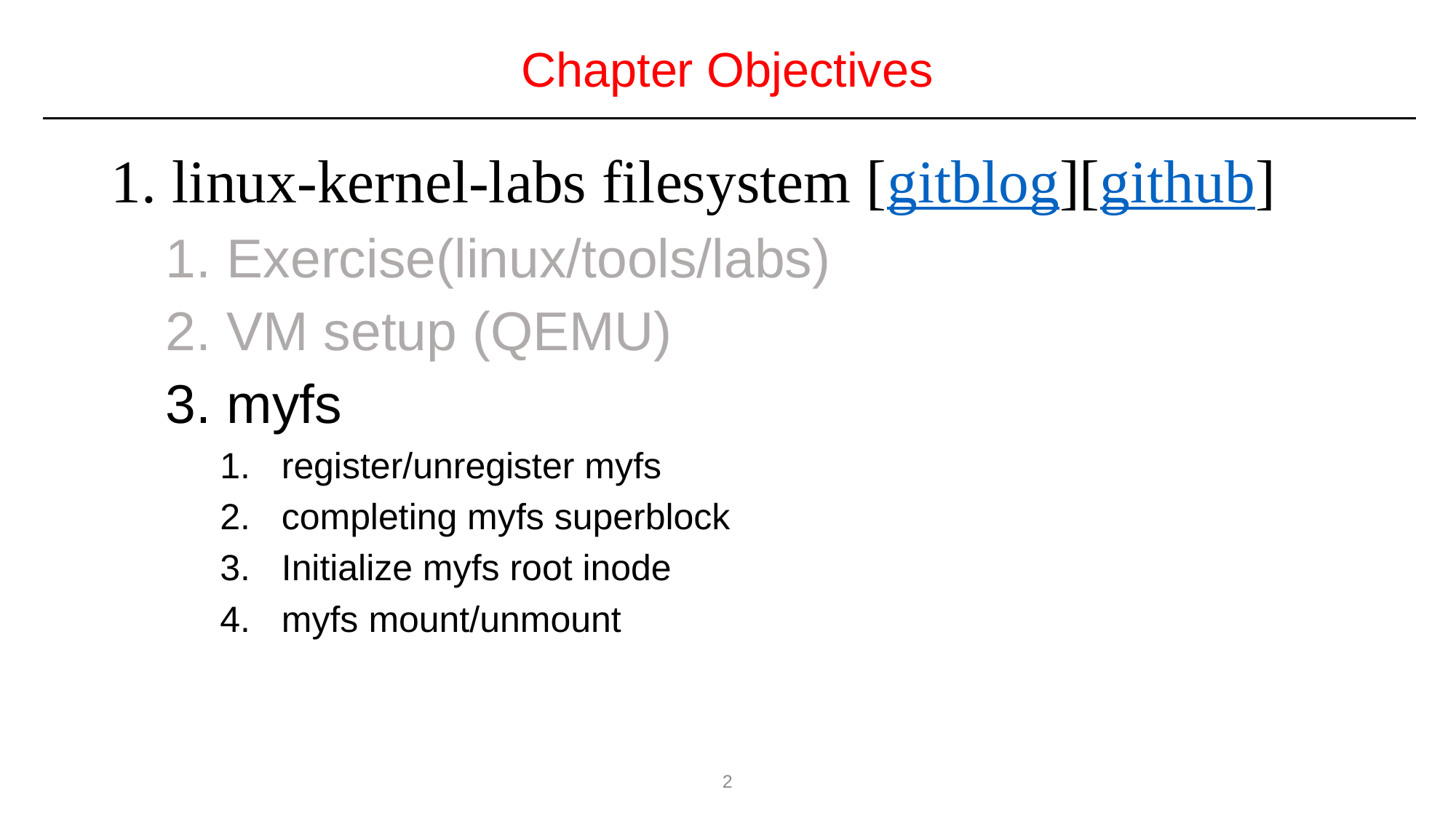

# Chapter Objectives
linux-kernel-labs filesystem [gitblog][github]
Exercise(linux/tools/labs)
VM setup (QEMU)
myfs
register/unregister myfs
completing myfs superblock
Initialize myfs root inode
myfs mount/unmount
2